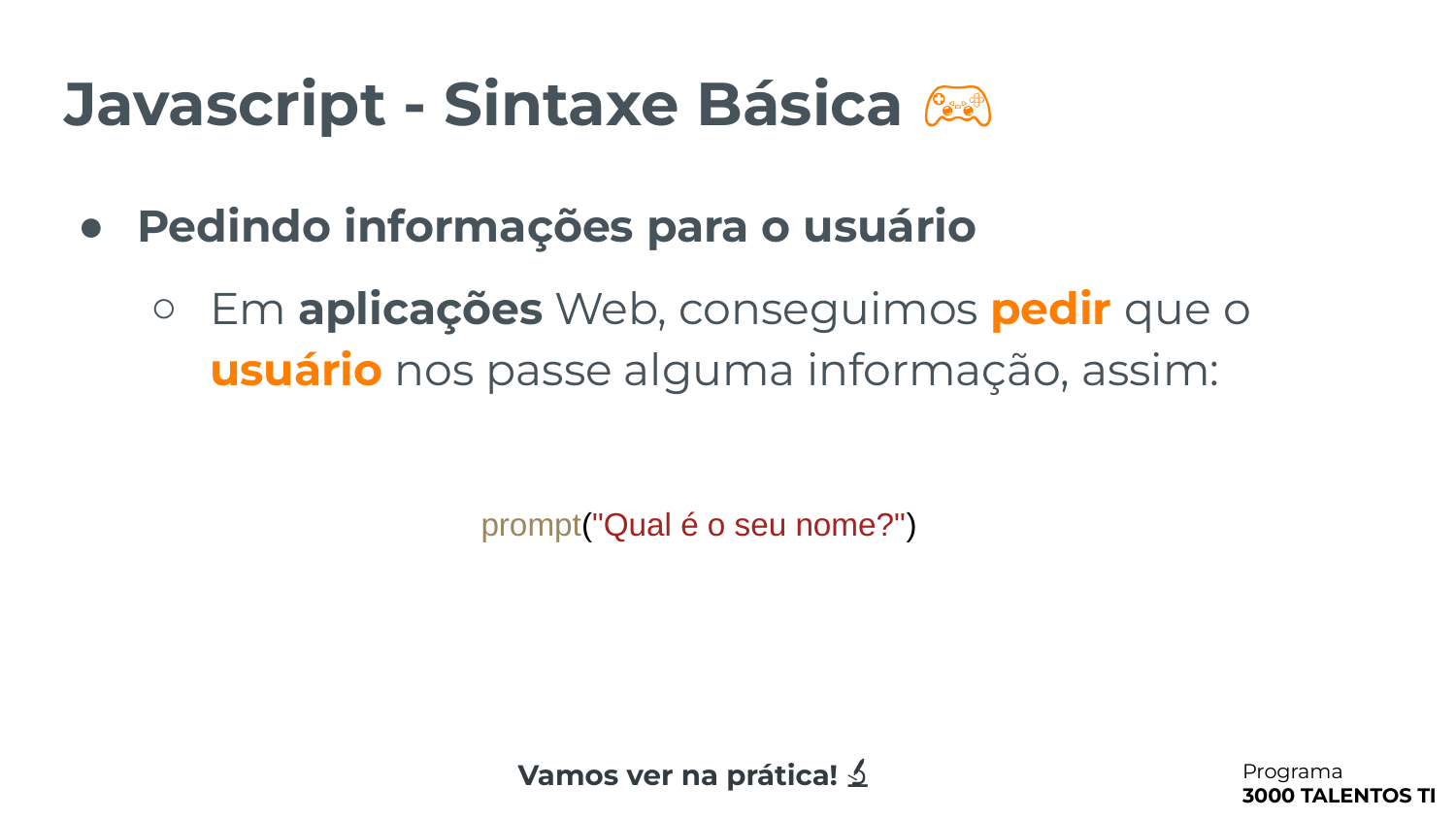

# Javascript - Sintaxe Básica 🎮
Pedindo informações para o usuário
Em aplicações Web, conseguimos pedir que o usuário nos passe alguma informação, assim:

prompt("Qual é o seu nome?")

Vamos ver na prática! 🔬